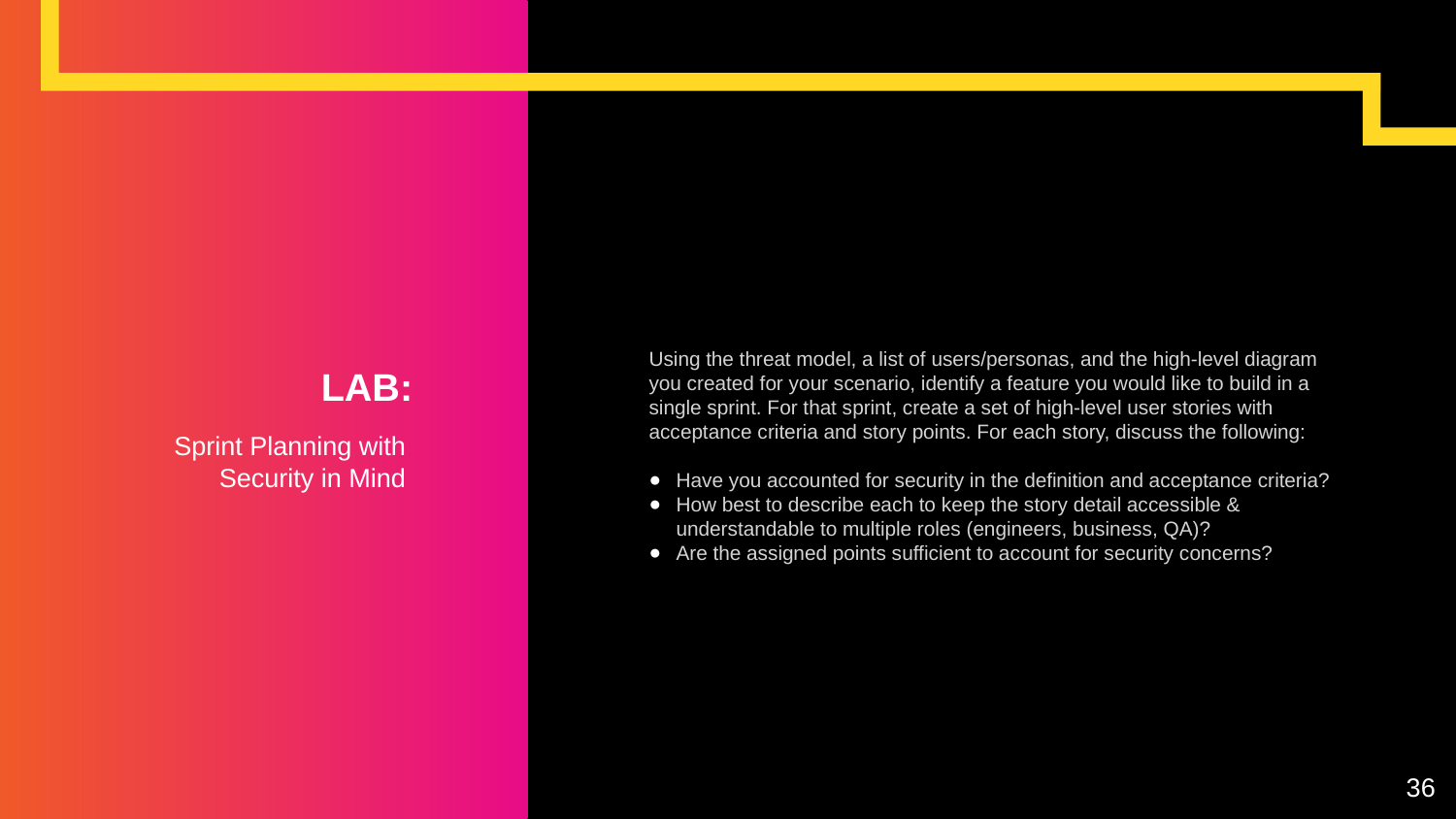

# LAB:
Using the threat model, a list of users/personas, and the high-level diagram you created for your scenario, identify a feature you would like to build in a single sprint. For that sprint, create a set of high-level user stories with acceptance criteria and story points. For each story, discuss the following:

Have you accounted for security in the definition and acceptance criteria?
How best to describe each to keep the story detail accessible & understandable to multiple roles (engineers, business, QA)?
Are the assigned points sufficient to account for security concerns?
Sprint Planning with Security in Mind
36